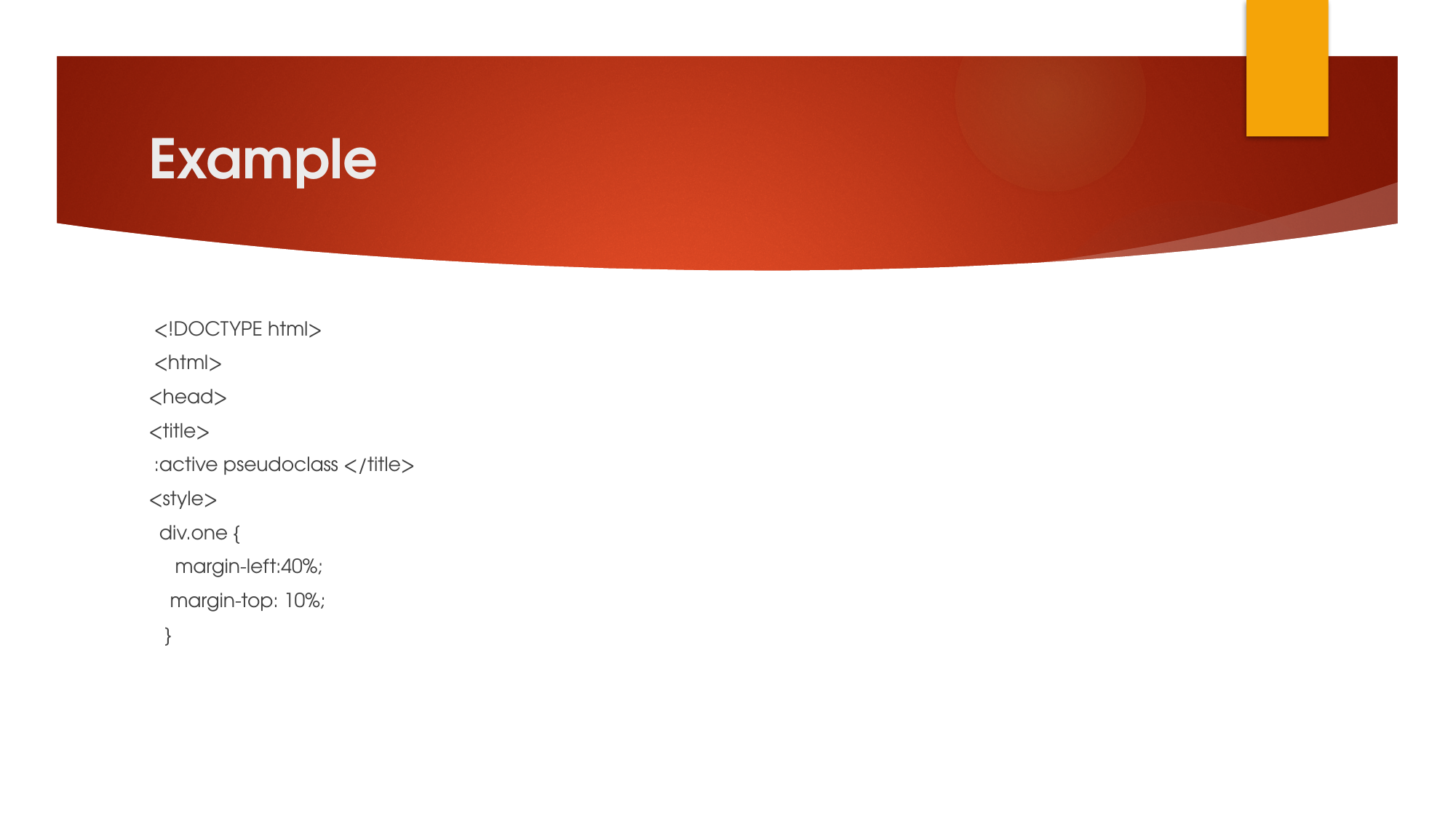

# Example
 <!DOCTYPE html>
 <html>
<head>
<title>
 :active pseudoclass </title>
<style>
  div.one {
     margin-left:40%;
    margin-top: 10%;
   }